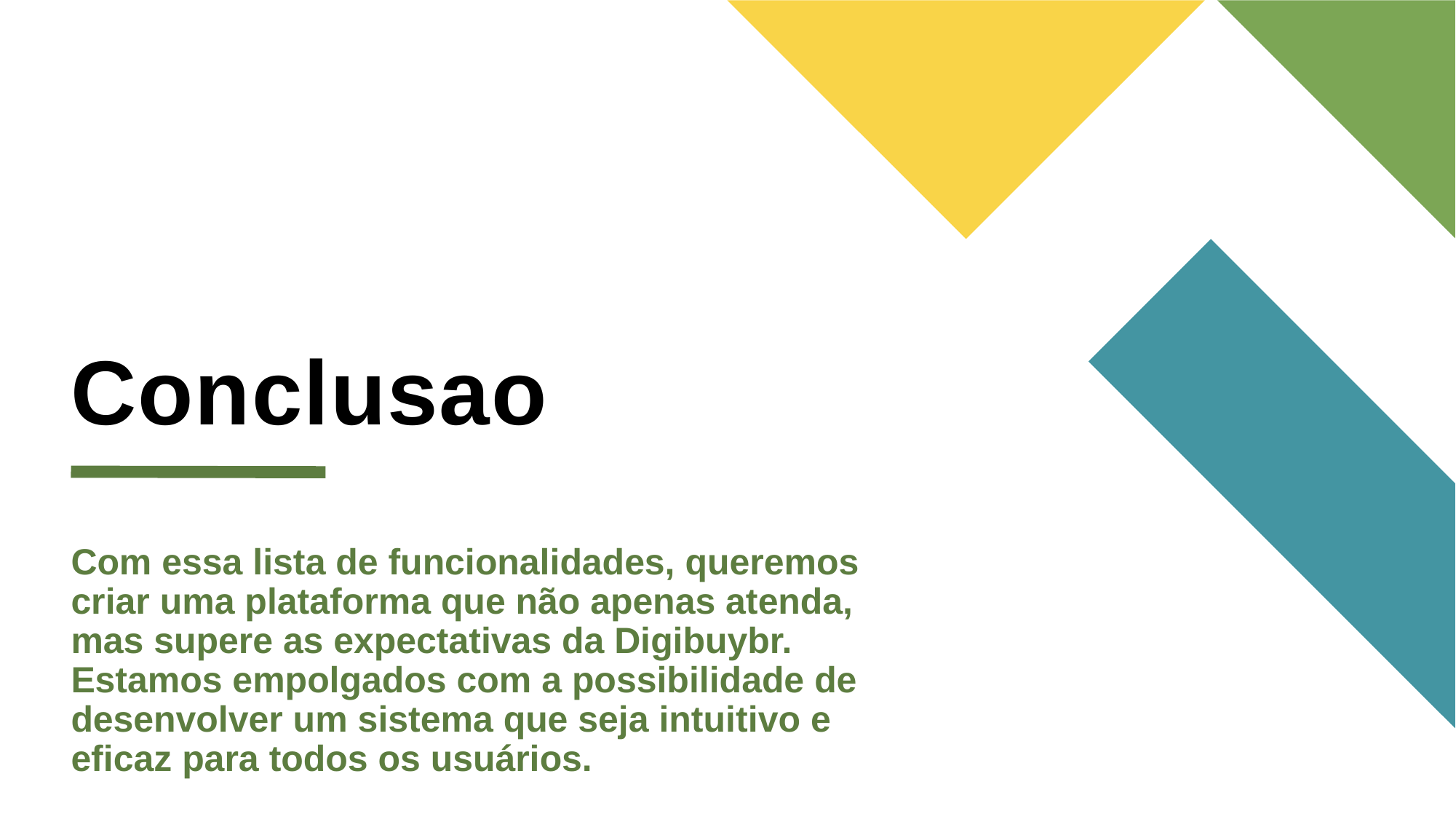

# Conclusao
Com essa lista de funcionalidades, queremos criar uma plataforma que não apenas atenda, mas supere as expectativas da Digibuybr. Estamos empolgados com a possibilidade de desenvolver um sistema que seja intuitivo e eficaz para todos os usuários.